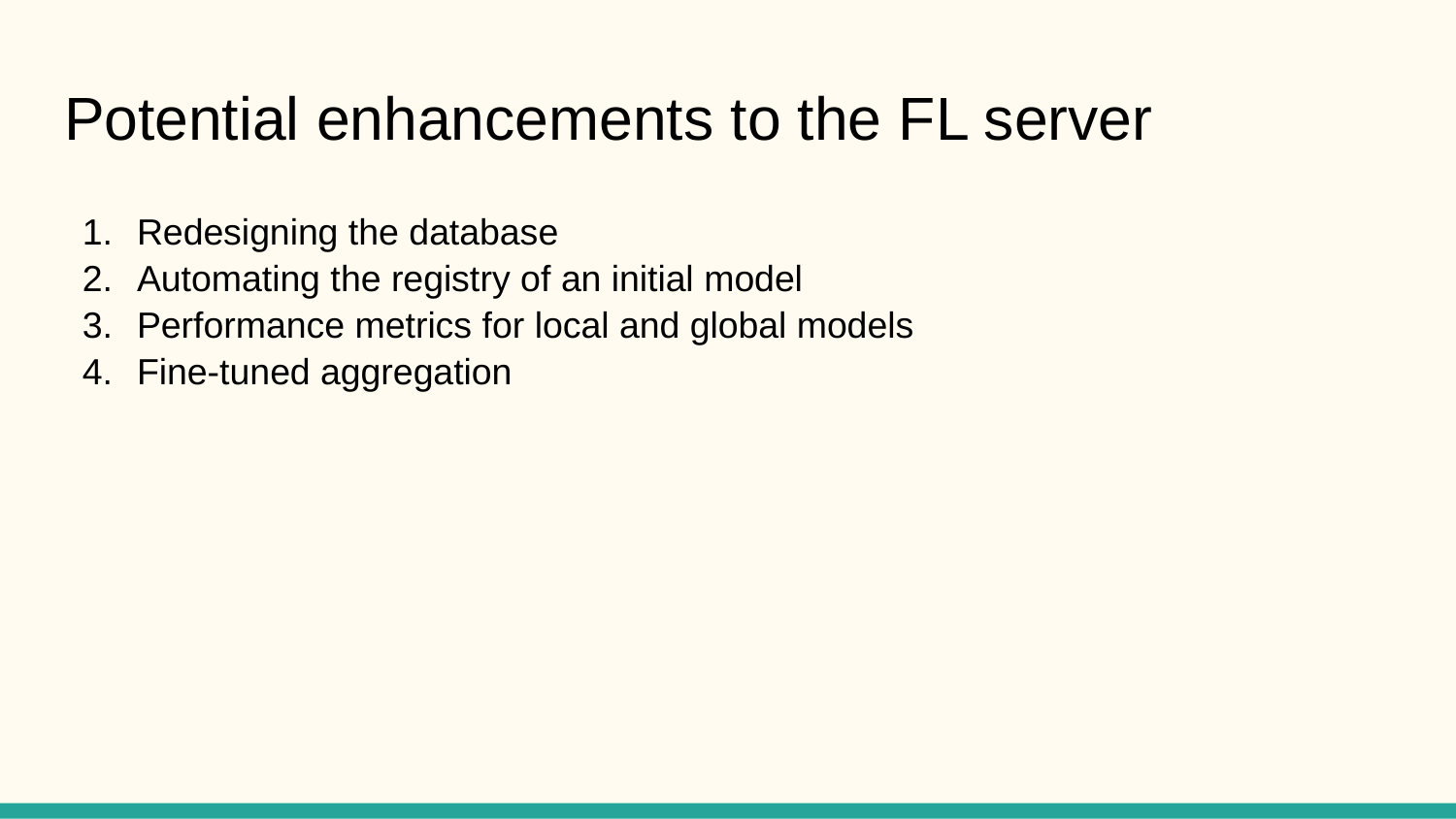

# Potential enhancements to the FL server

Redesigning the database
Automating the registry of an initial model
Performance metrics for local and global models
Fine-tuned aggregation